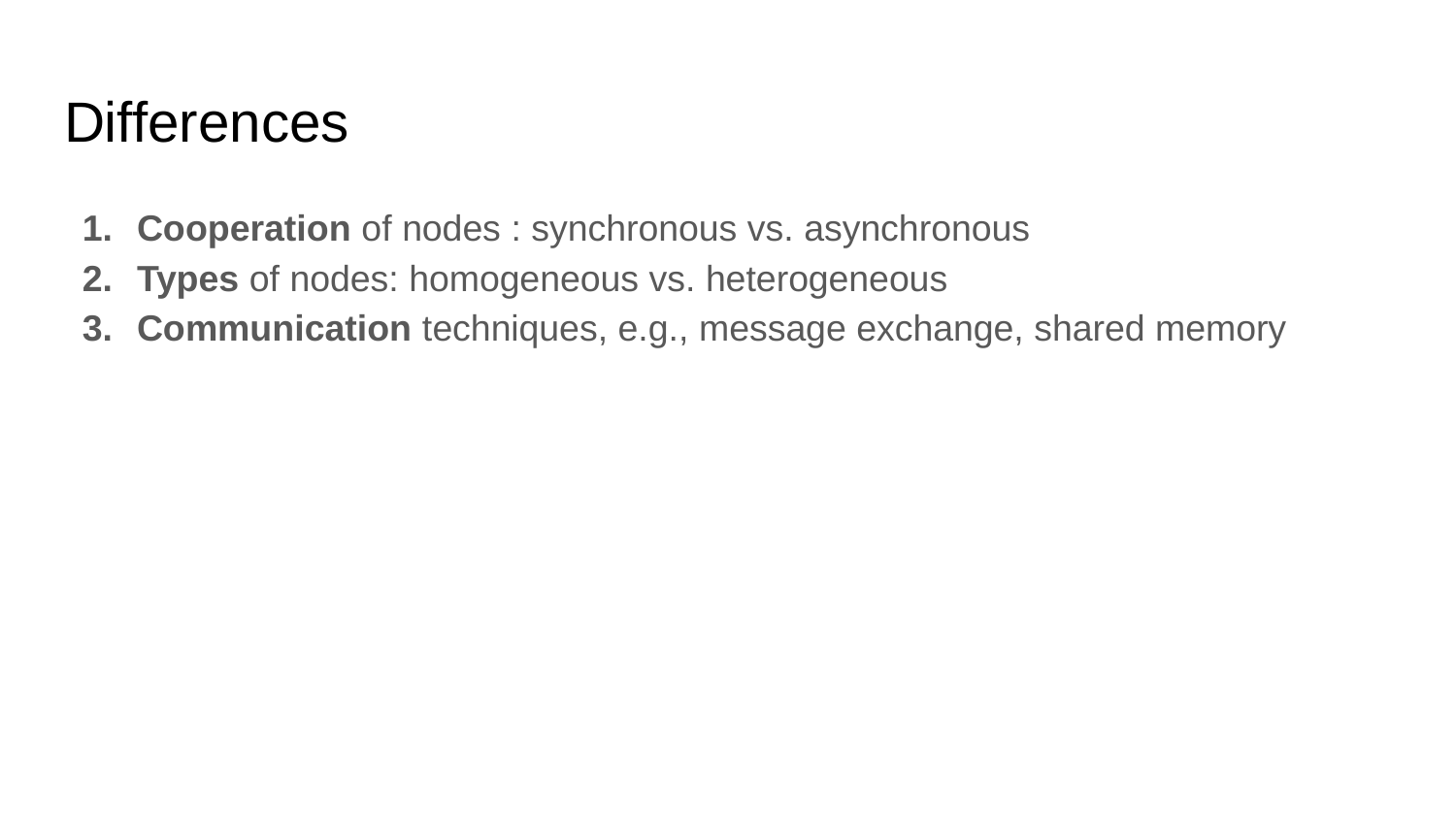

# Differences
Cooperation of nodes : synchronous vs. asynchronous
Types of nodes: homogeneous vs. heterogeneous
Communication techniques, e.g., message exchange, shared memory